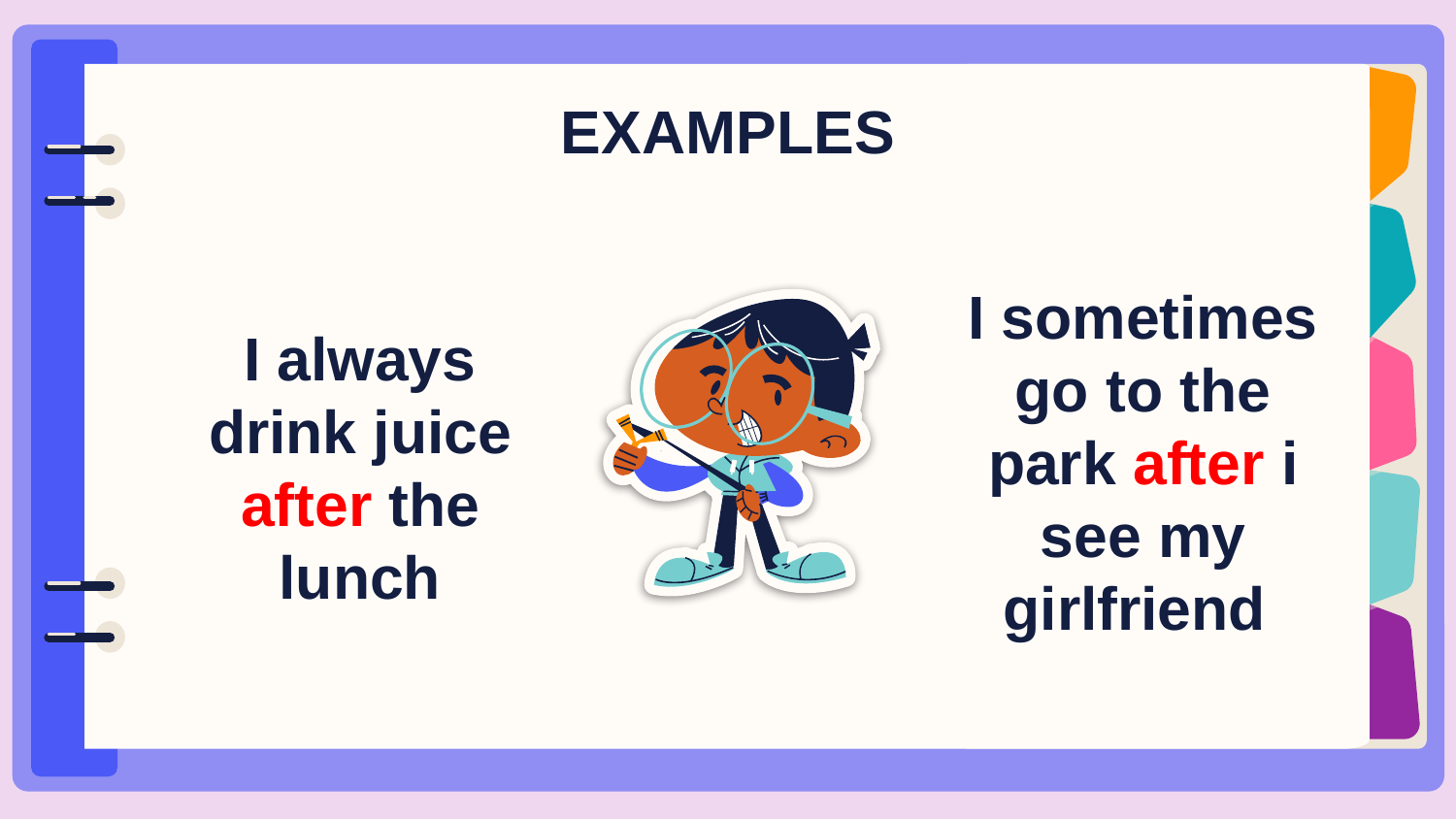

# EXAMPLES

I always drink juice after the lunch
I sometimes go to the park after i see my girlfriend